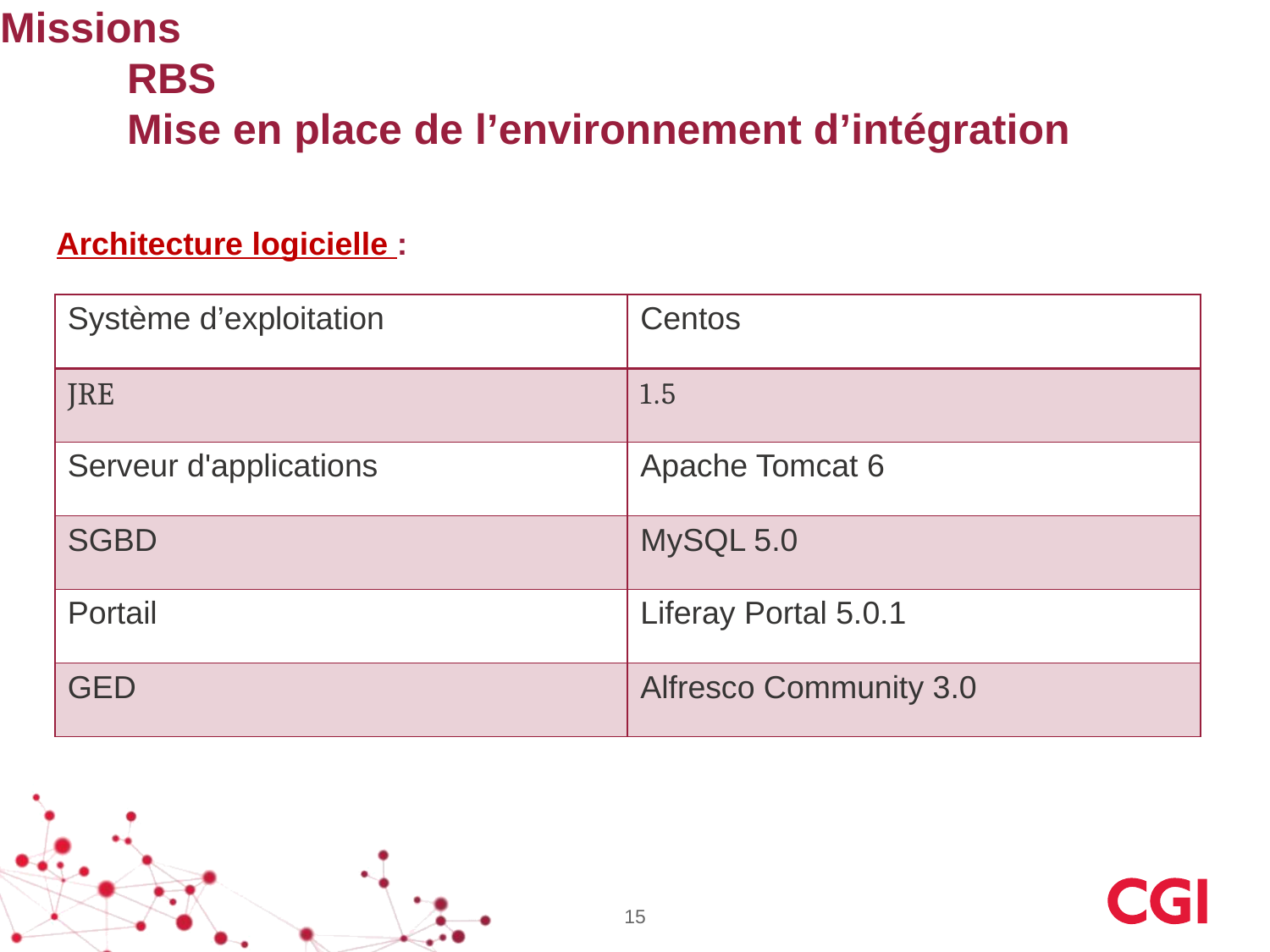

# Missions RBS Mise en place de l’environnement d’intégration
Architecture logicielle :
| Système d’exploitation | Centos |
| --- | --- |
| JRE | 1.5 |
| Serveur d'applications | Apache Tomcat 6 |
| SGBD | MySQL 5.0 |
| Portail | Liferay Portal 5.0.1 |
| GED | Alfresco Community 3.0 |
15